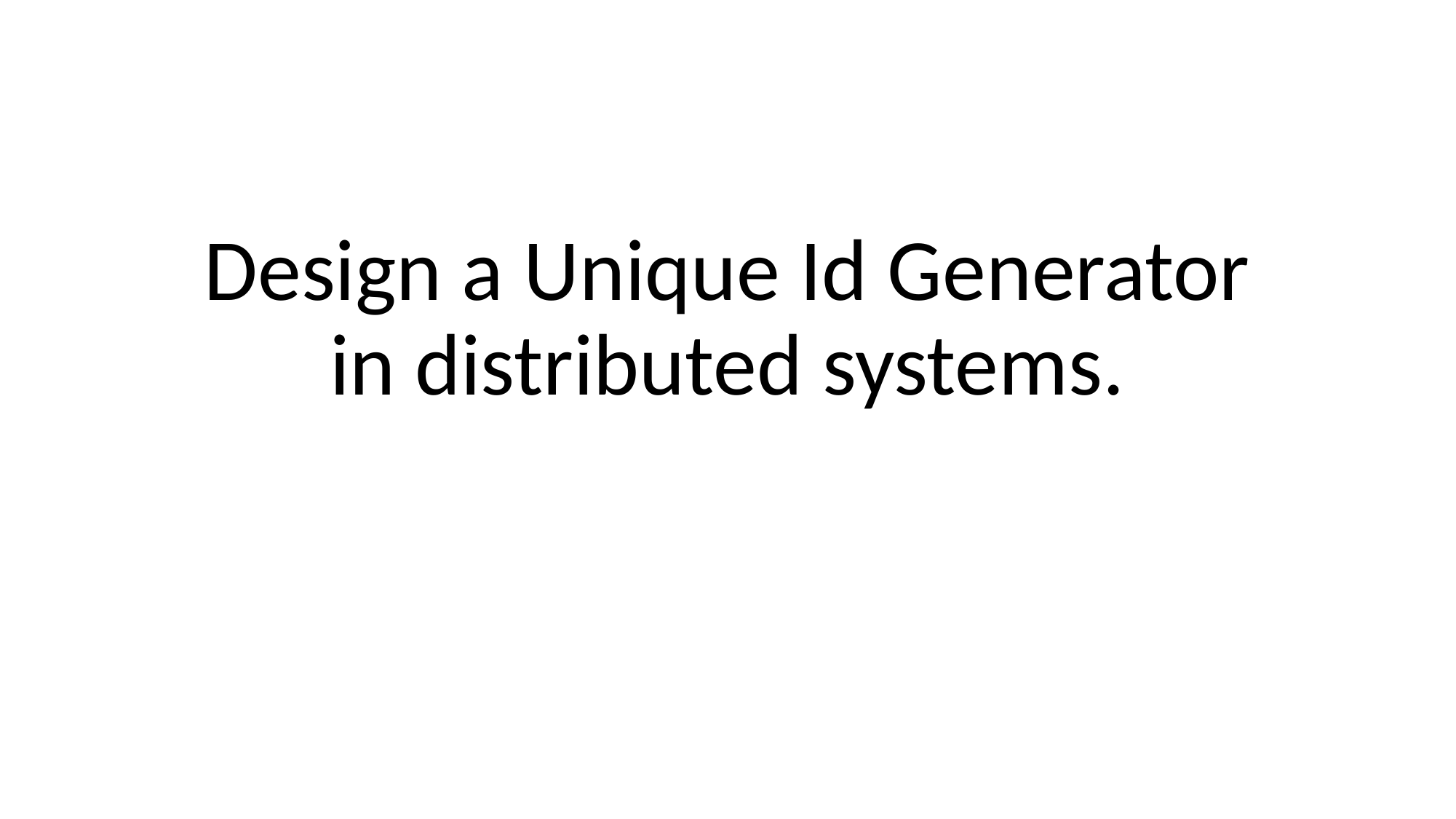

# Design a Unique Id Generator in distributed systems.